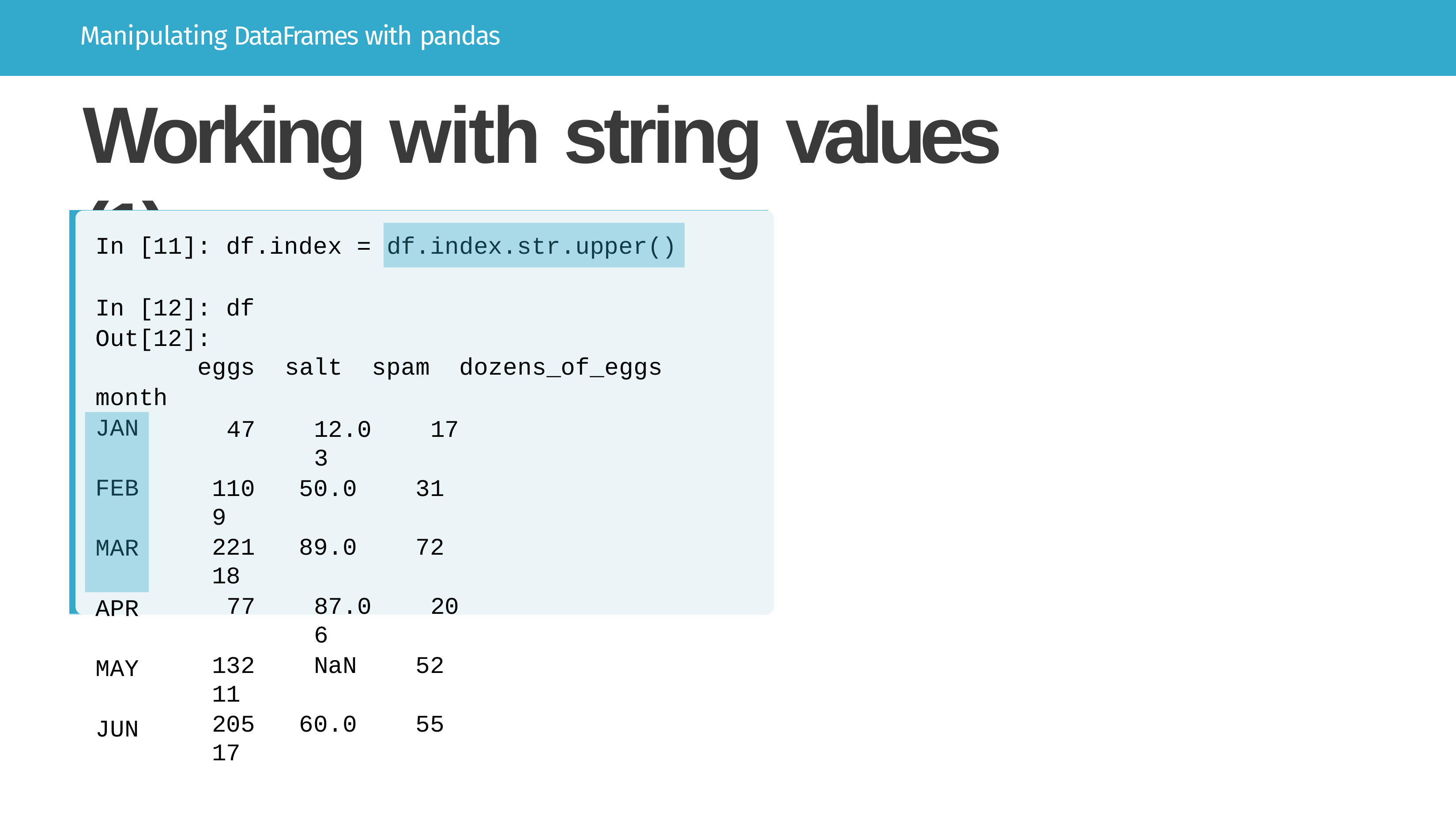

# Manipulating DataFrames with pandas
Working with string values (1)

df.index.str.upper()
In [11]: df.index =

In [12]: df
Out[12]:
eggs	salt	spam	dozens_of_eggs

47	12.0	17	3
110	50.0	31	9
221	89.0	72	18
77	87.0	20	6
132	NaN	52	11
205	60.0	55	17
month
JAN  FEB  MAR  APR  MAY  JUN